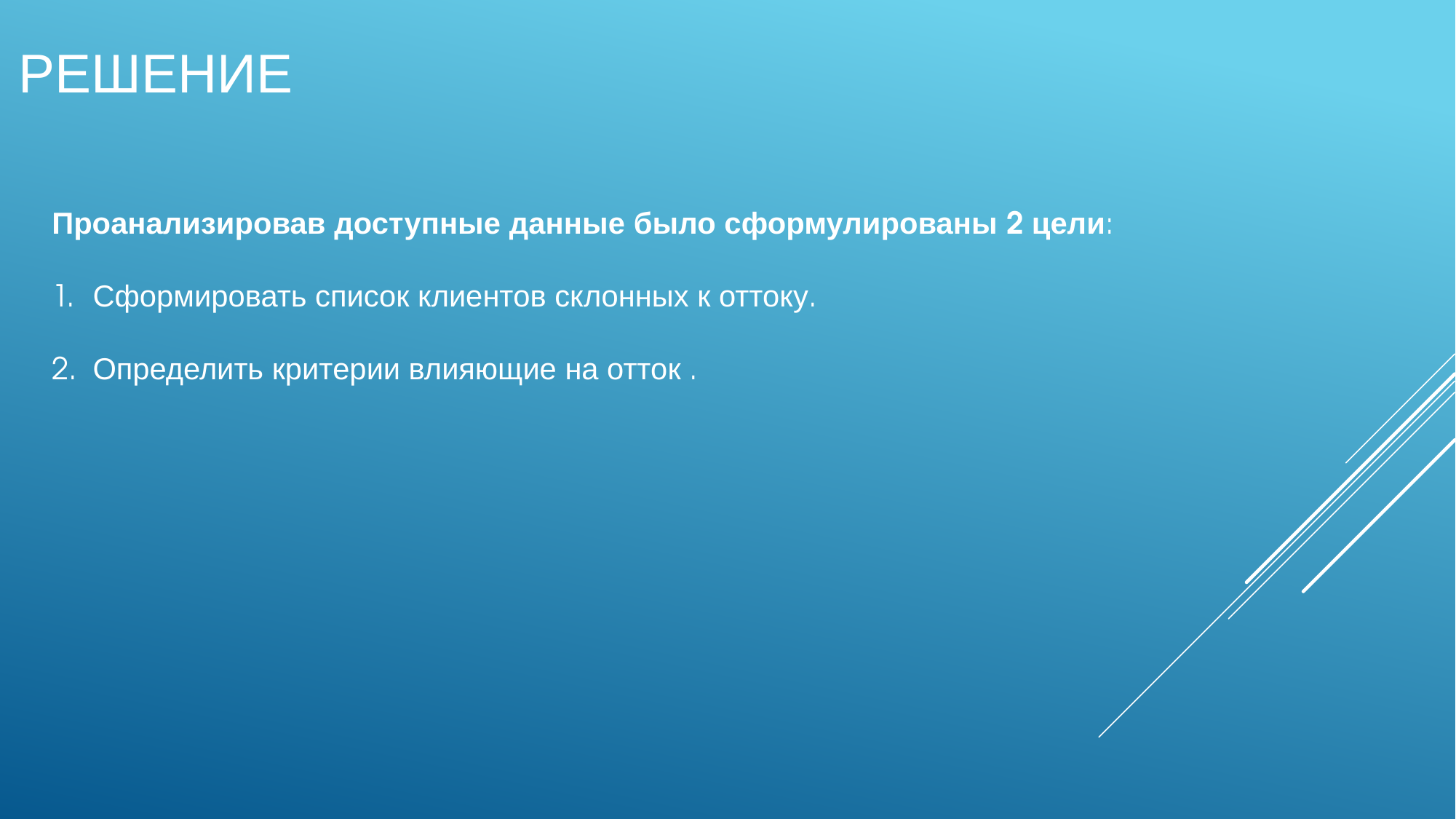

# Решение
Проанализировав доступные данные было сформулированы 2 цели:

Сформировать список клиентов склонных к оттоку.

Определить критерии влияющие на отток .